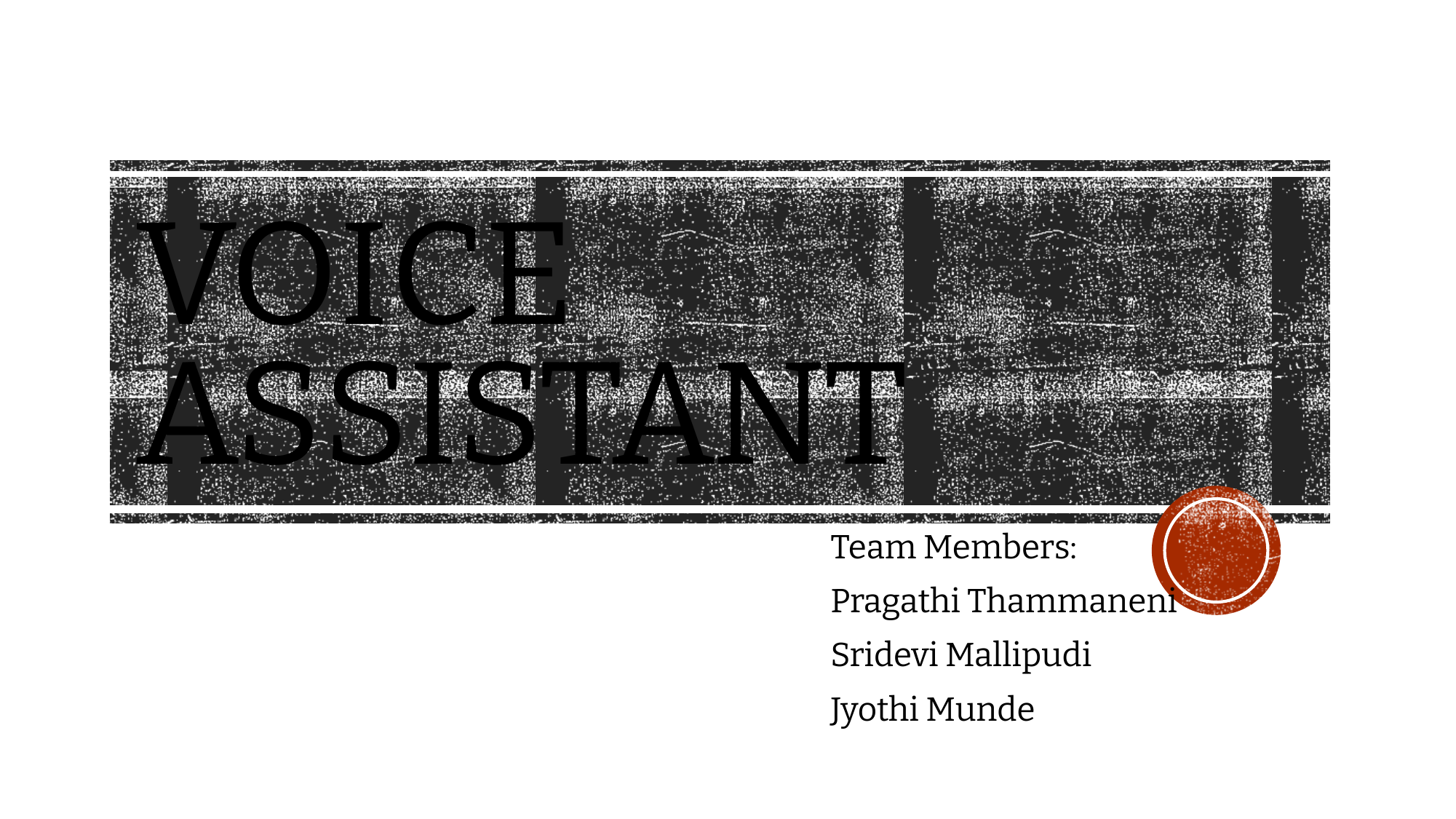

# Voice ASSIstant
Team Members:
Pragathi Thammaneni
Sridevi Mallipudi
Jyothi Munde